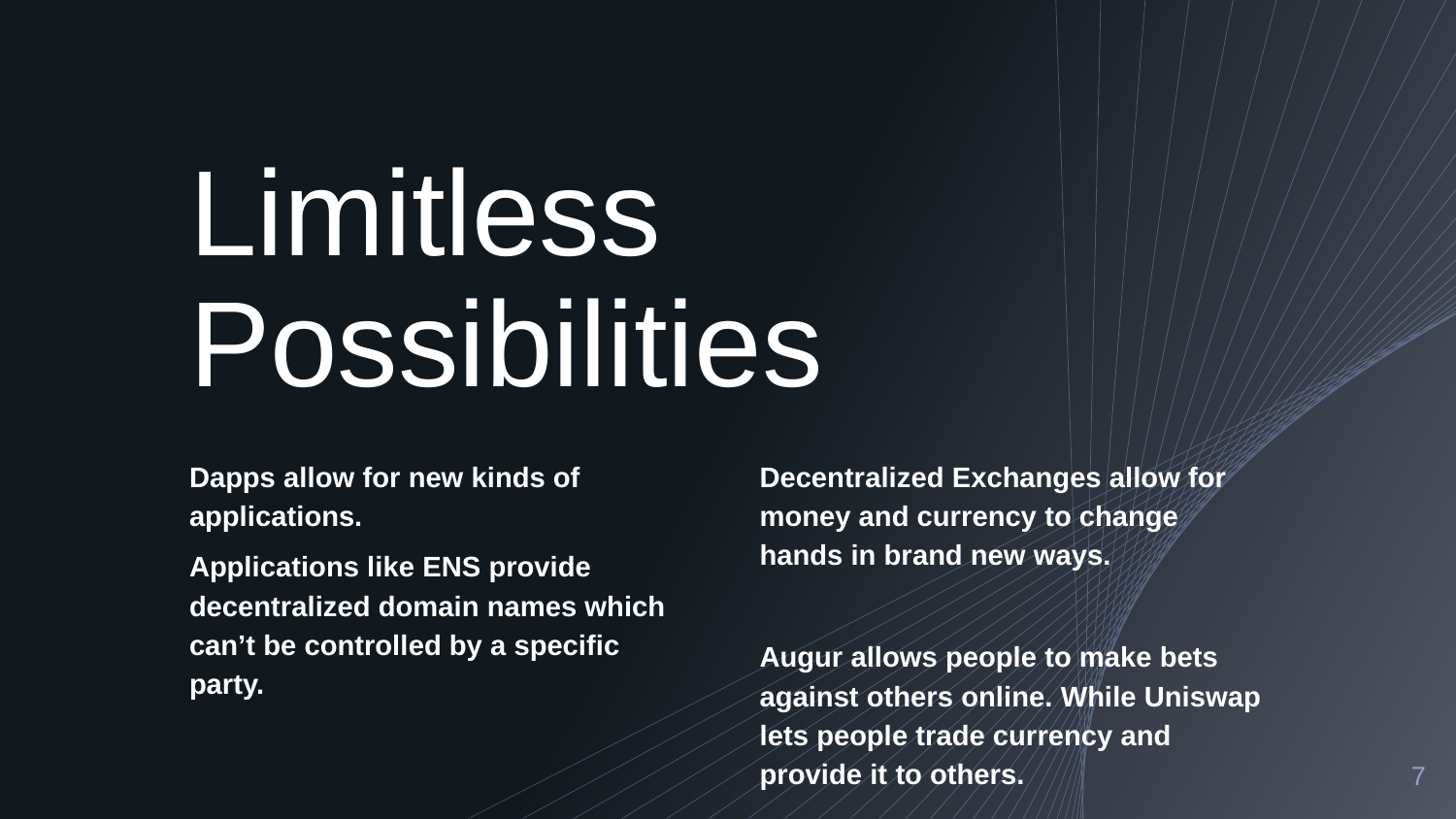

# Limitless Possibilities
Dapps allow for new kinds of applications.
Applications like ENS provide decentralized domain names which can’t be controlled by a specific party.
Decentralized Exchanges allow for money and currency to change hands in brand new ways.

Augur allows people to make bets against others online. While Uniswap lets people trade currency and provide it to others.
7